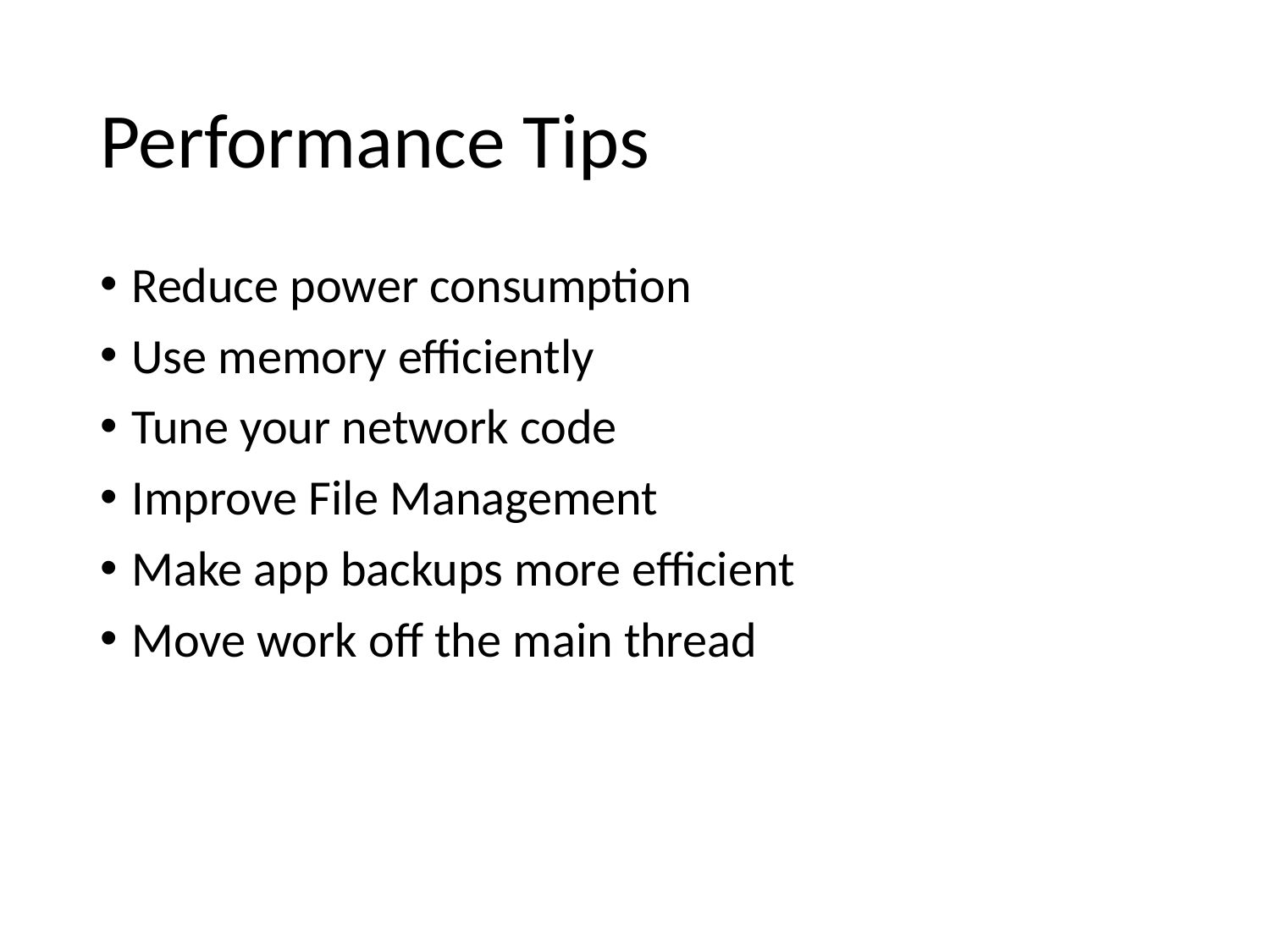

# Performance Tips
Reduce power consumption
Use memory efficiently
Tune your network code
Improve File Management
Make app backups more efficient
Move work off the main thread